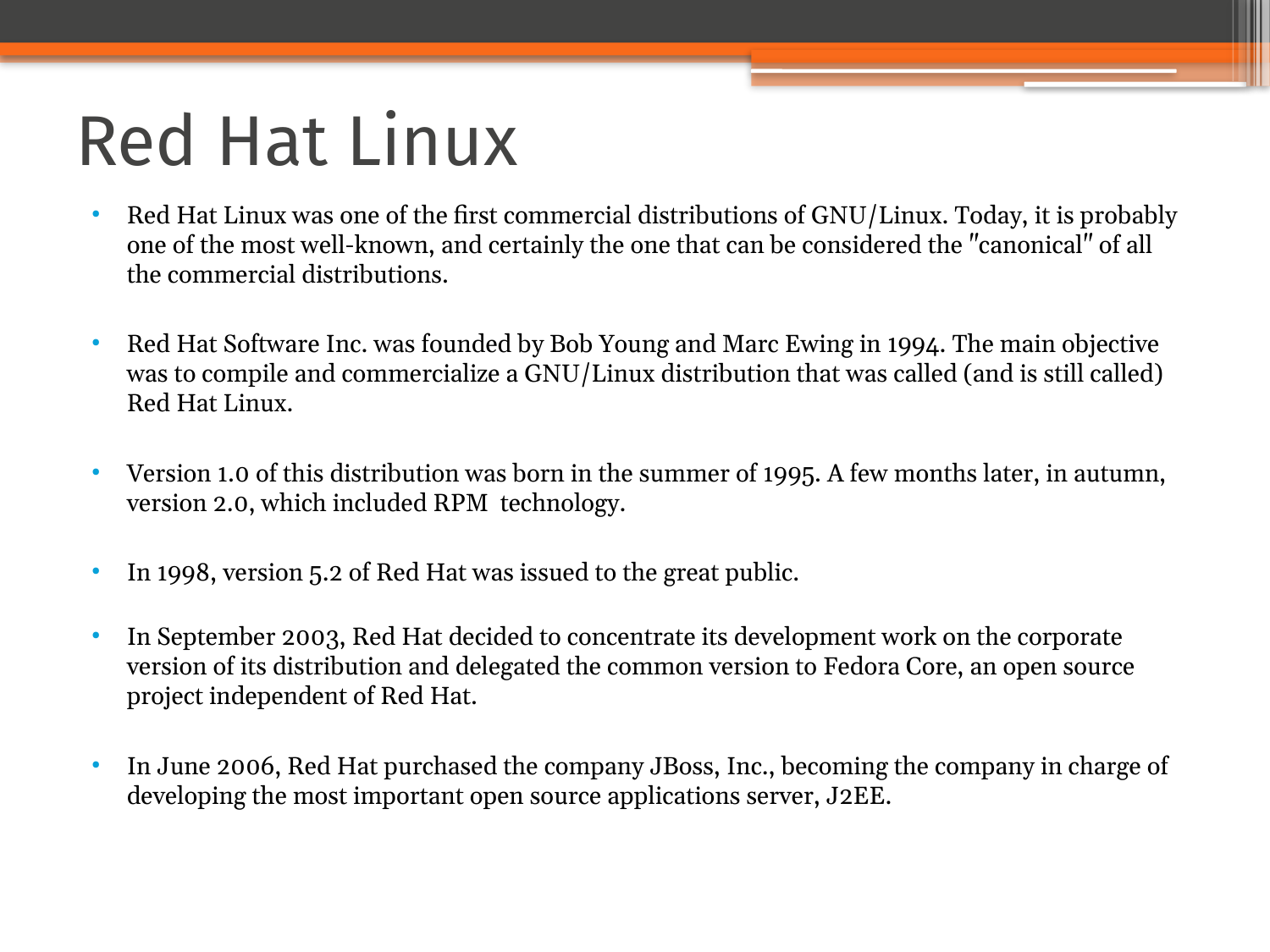

# Red Hat Linux
Red Hat Linux was one of the first commercial distributions of GNU/Linux. Today, it is probably one of the most well-known, and certainly the one that can be considered the "canonical" of all the commercial distributions.

Red Hat Software Inc. was founded by Bob Young and Marc Ewing in 1994. The main objective was to compile and commercialize a GNU/Linux distribution that was called (and is still called) Red Hat Linux.

Version 1.0 of this distribution was born in the summer of 1995. A few months later, in autumn, version 2.0, which included RPM  technology.

In 1998, version 5.2 of Red Hat was issued to the great public.
In September 2003, Red Hat decided to concentrate its development work on the corporate version of its distribution and delegated the common version to Fedora Core, an open source project independent of Red Hat.

In June 2006, Red Hat purchased the company JBoss, Inc., becoming the company in charge of developing the most important open source applications server, J2EE.